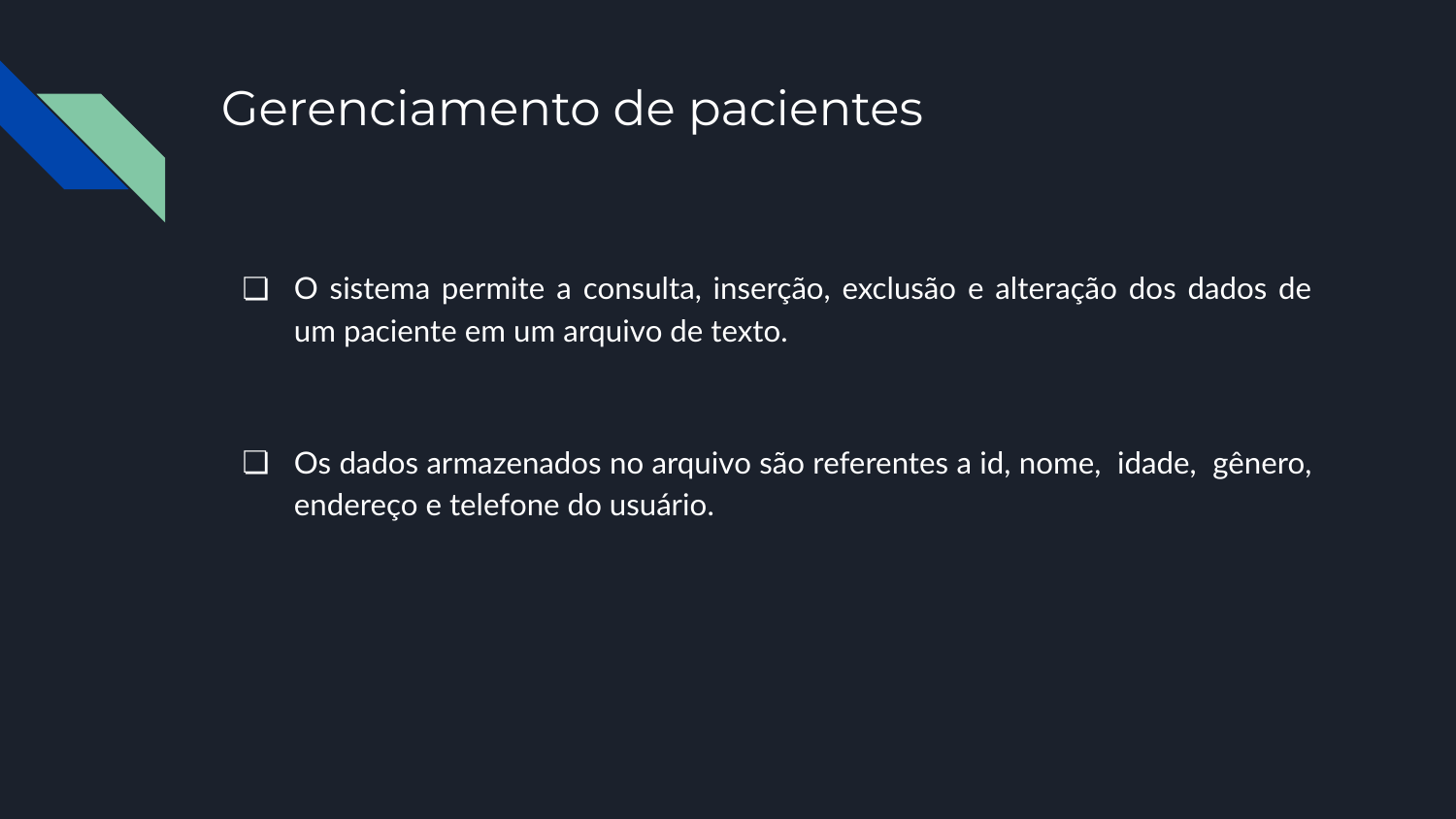

# Gerenciamento de pacientes
O sistema permite a consulta, inserção, exclusão e alteração dos dados de um paciente em um arquivo de texto.

Os dados armazenados no arquivo são referentes a id, nome,  idade,  gênero, endereço e telefone do usuário.